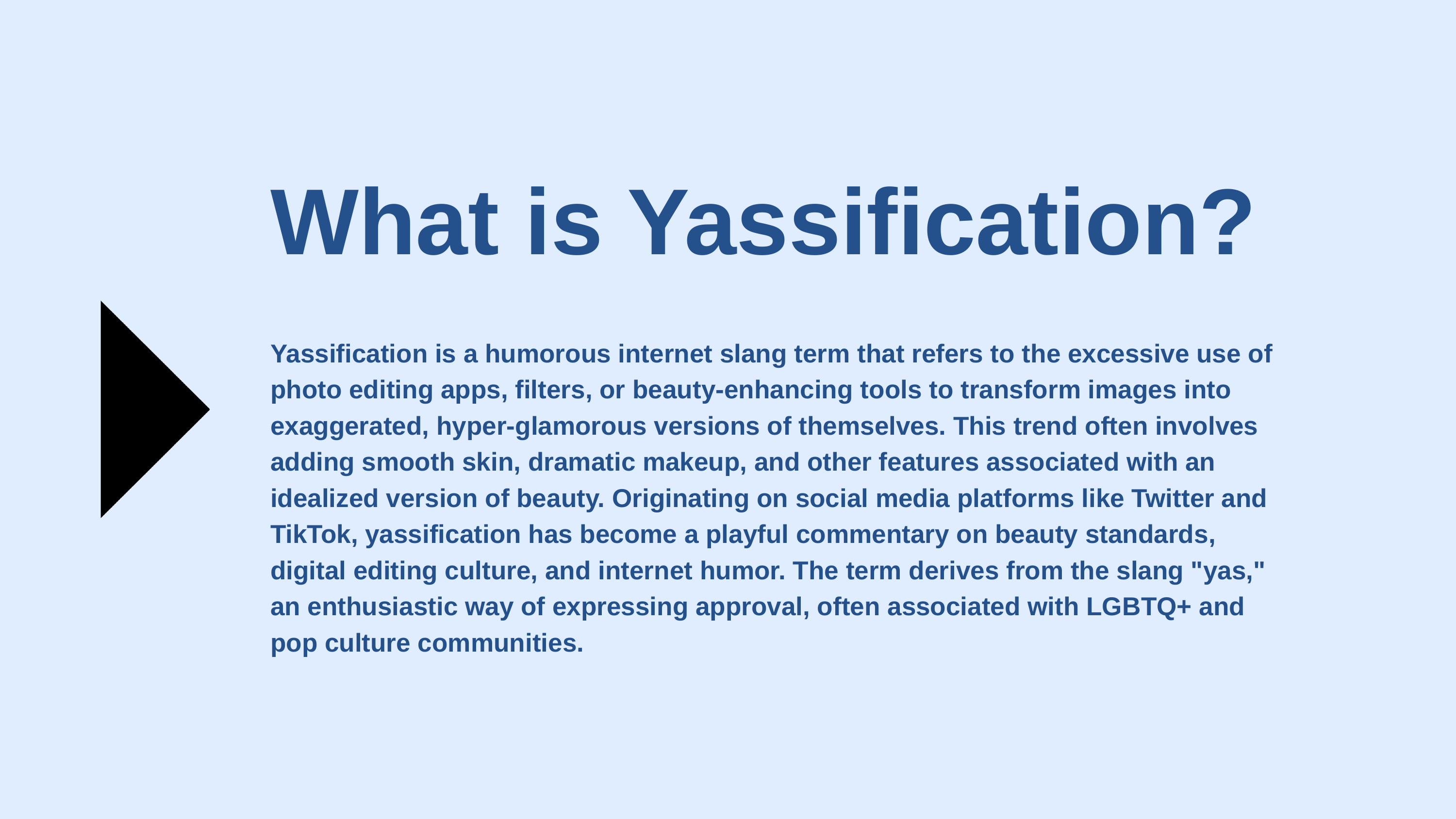

What is Yassification?
Yassification is a humorous internet slang term that refers to the excessive use of photo editing apps, filters, or beauty-enhancing tools to transform images into exaggerated, hyper-glamorous versions of themselves. This trend often involves adding smooth skin, dramatic makeup, and other features associated with an idealized version of beauty. Originating on social media platforms like Twitter and TikTok, yassification has become a playful commentary on beauty standards, digital editing culture, and internet humor. The term derives from the slang "yas," an enthusiastic way of expressing approval, often associated with LGBTQ+ and pop culture communities.